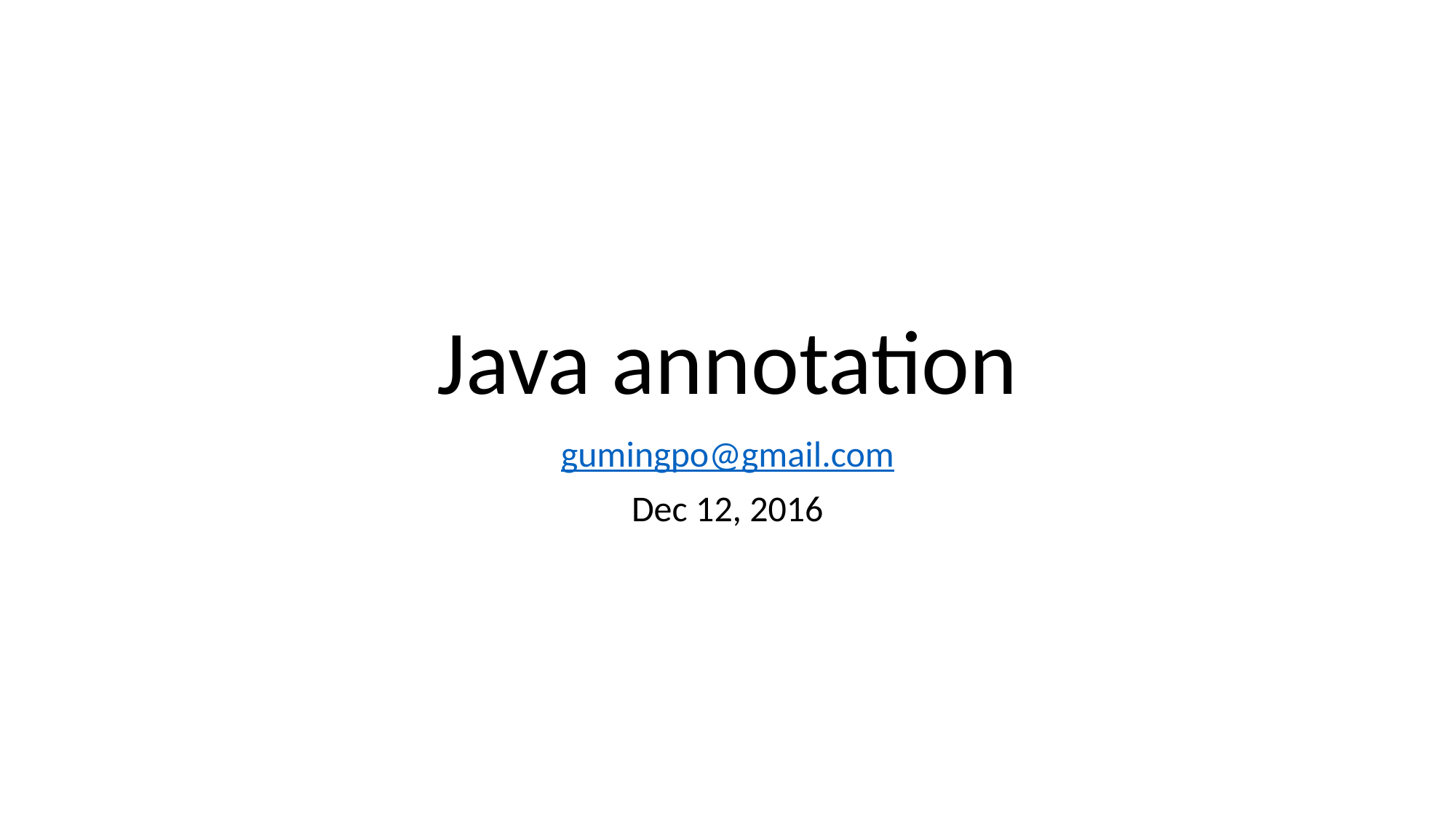

# Java annotation
gumingpo@gmail.com
Dec 12, 2016